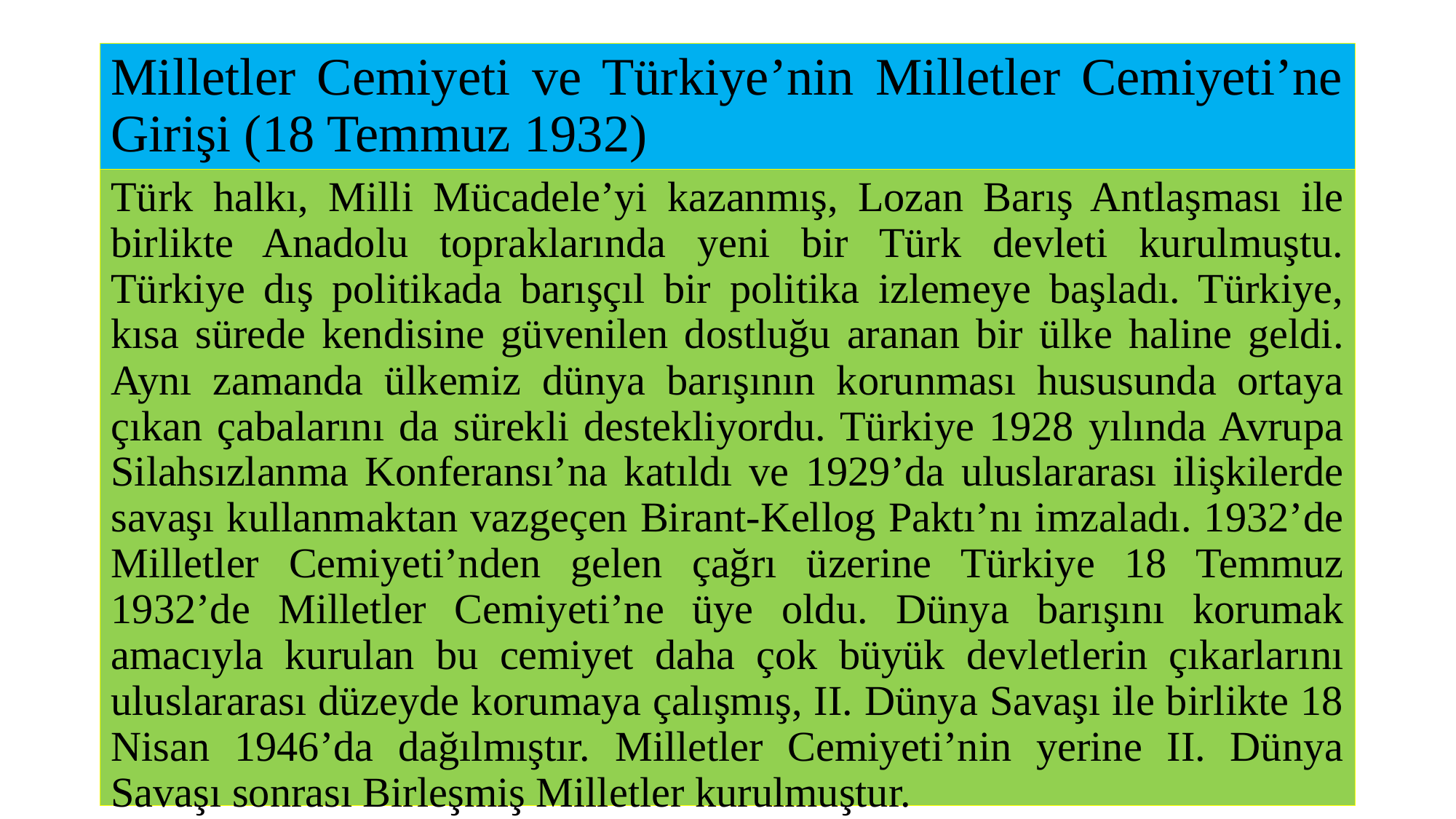

# Milletler Cemiyeti ve Türkiye’nin Milletler Cemiyeti’ne Girişi (18 Temmuz 1932)
Türk halkı, Milli Mücadele’yi kazanmış, Lozan Barış Antlaşması ile birlikte Anadolu topraklarında yeni bir Türk devleti kurulmuştu. Türkiye dış politikada barışçıl bir politika izlemeye başladı. Türkiye, kısa sürede kendisine güvenilen dostluğu aranan bir ülke haline geldi. Aynı zamanda ülkemiz dünya barışının korunması hususunda ortaya çıkan çabalarını da sürekli destekliyordu. Türkiye 1928 yılında Avrupa Silahsızlanma Konferansı’na katıldı ve 1929’da uluslararası ilişkilerde savaşı kullanmaktan vazgeçen Birant-Kellog Paktı’nı imzaladı. 1932’de Milletler Cemiyeti’nden gelen çağrı üzerine Türkiye 18 Temmuz 1932’de Milletler Cemiyeti’ne üye oldu. Dünya barışını korumak amacıyla kurulan bu cemiyet daha çok büyük devletlerin çıkarlarını uluslararası düzeyde korumaya çalışmış, II. Dünya Savaşı ile birlikte 18 Nisan 1946’da dağılmıştır. Milletler Cemiyeti’nin yerine II. Dünya Savaşı sonrası Birleşmiş Milletler kurulmuştur.